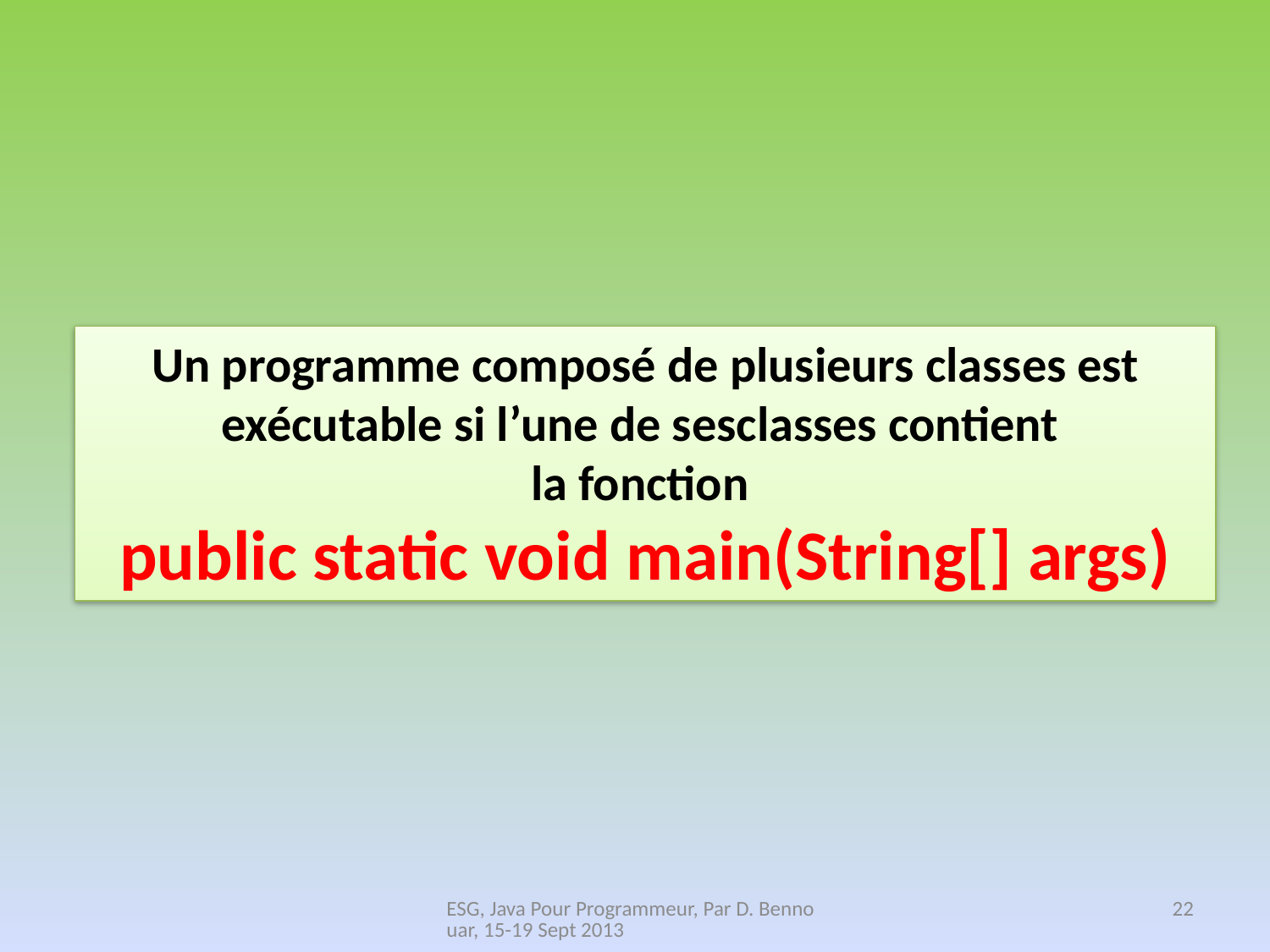

Un programme composé de plusieurs classes est exécutable si l’une de sesclasses contient
la fonction
public static void main(String[] args)
ESG, Java Pour Programmeur, Par D. Bennouar, 15-19 Sept 2013
22